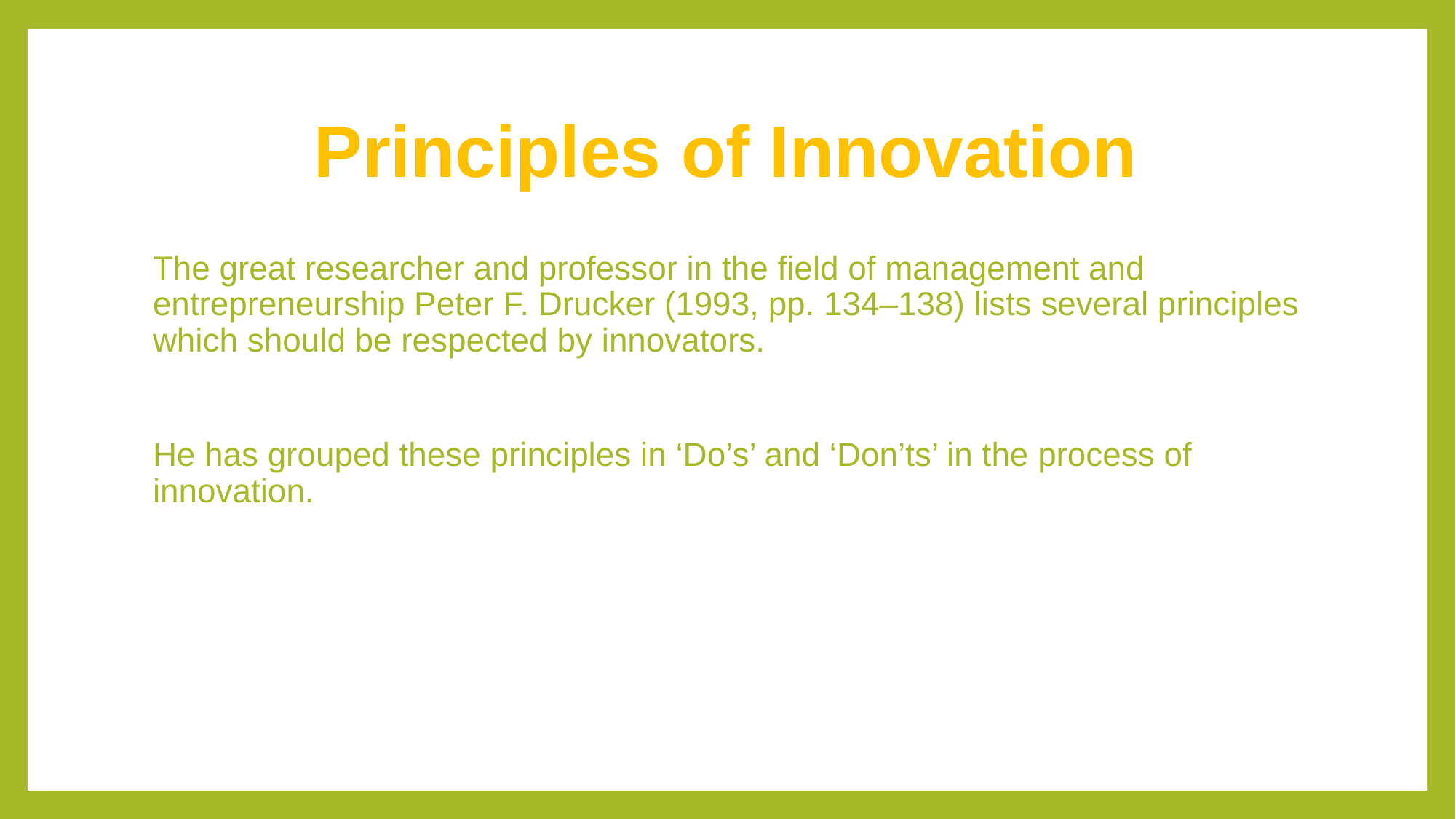

# Principles of Innovation
The great researcher and professor in the field of management and entrepreneurship Peter F. Drucker (1993, pp. 134–138) lists several principles which should be respected by innovators.

He has grouped these principles in ‘Do’s’ and ‘Don’ts’ in the process of innovation.